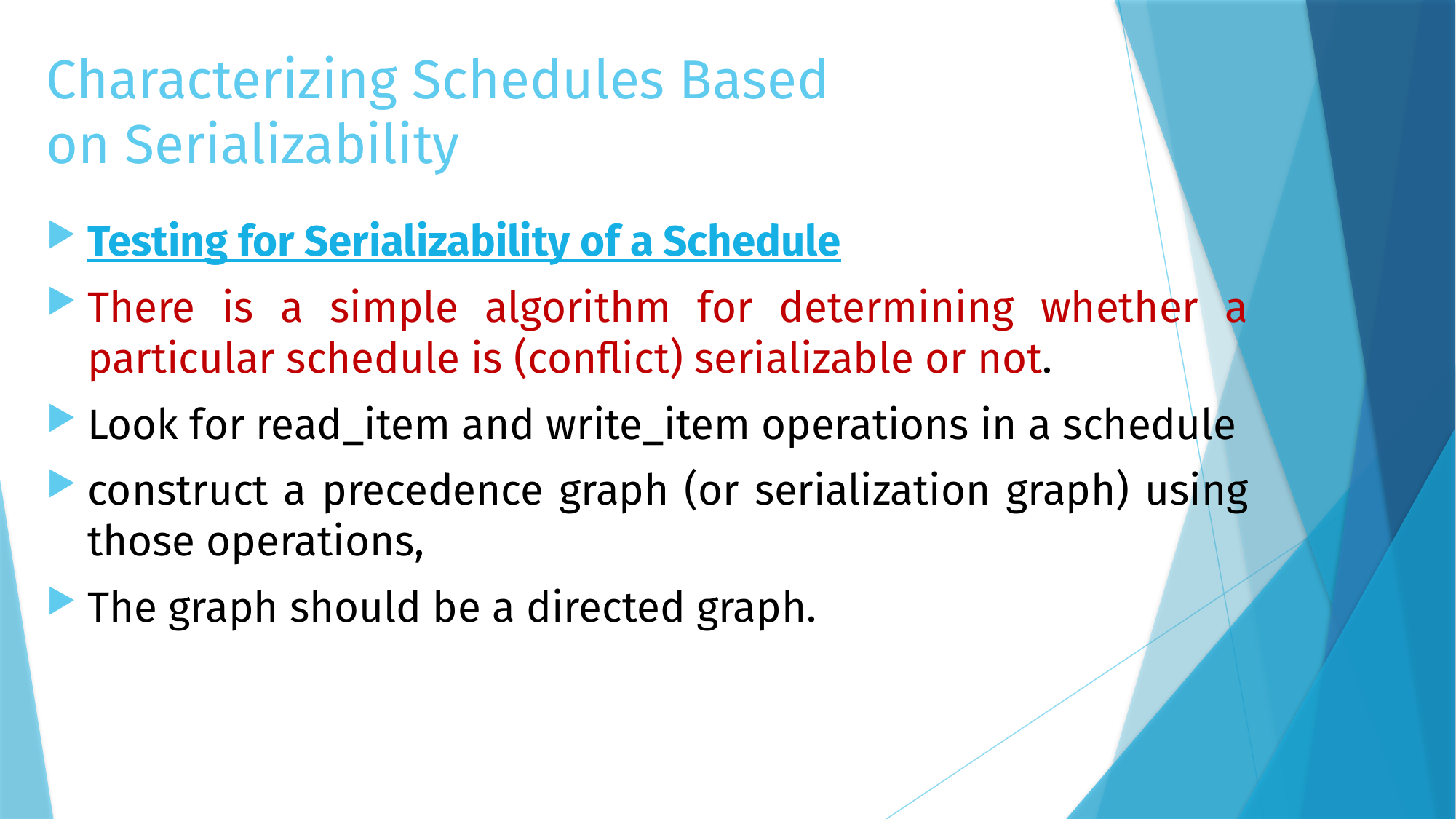

# Characterizing Schedules Based on Serializability

Testing for Serializability of a Schedule
There is a simple algorithm for determining whether a particular schedule is (conflict) serializable or not.
Look for read_item and write_item operations in a schedule
construct a precedence graph (or serialization graph) using those operations,
The graph should be a directed graph.